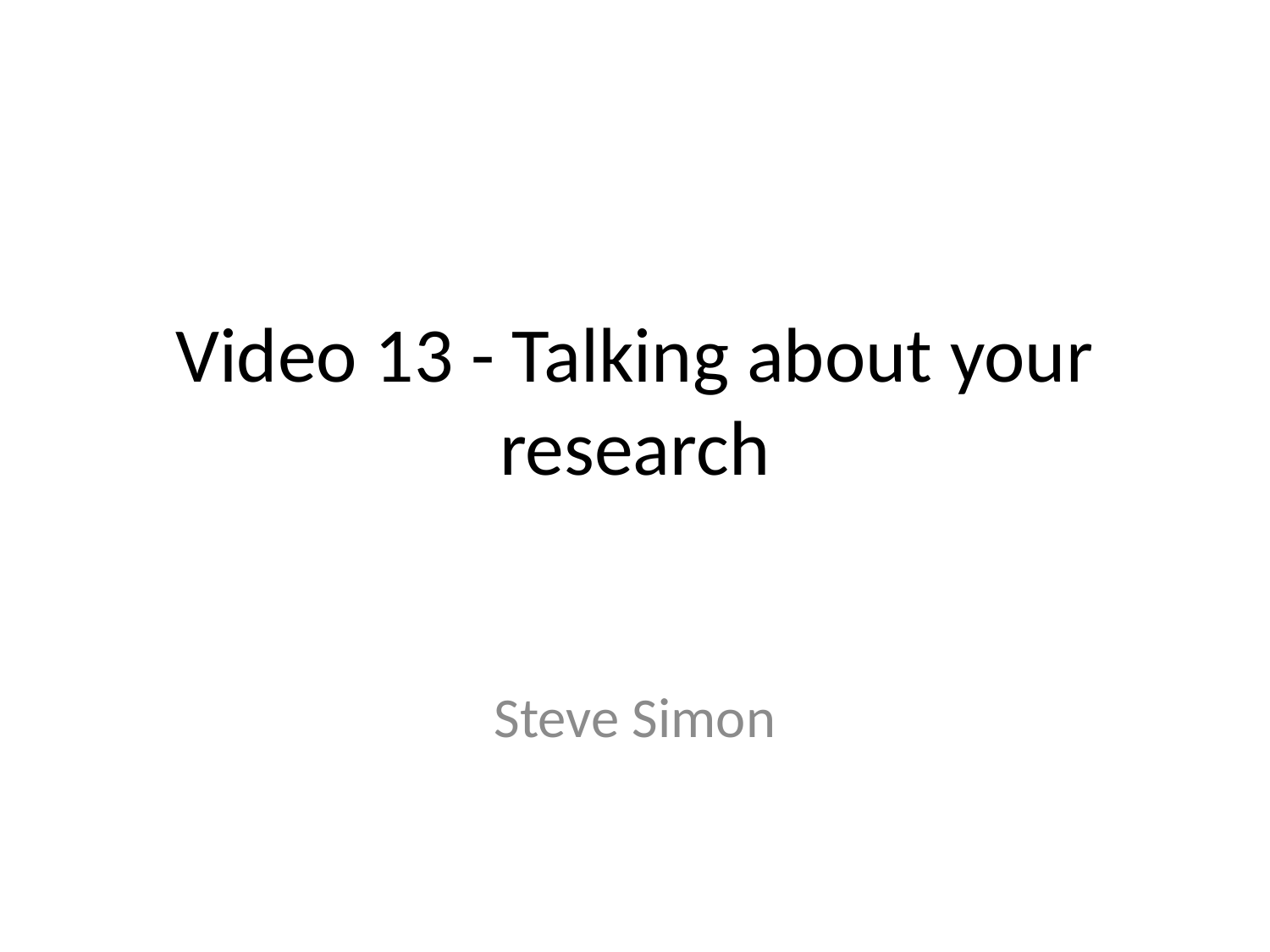

# Video 13 - Talking about your research
Steve Simon